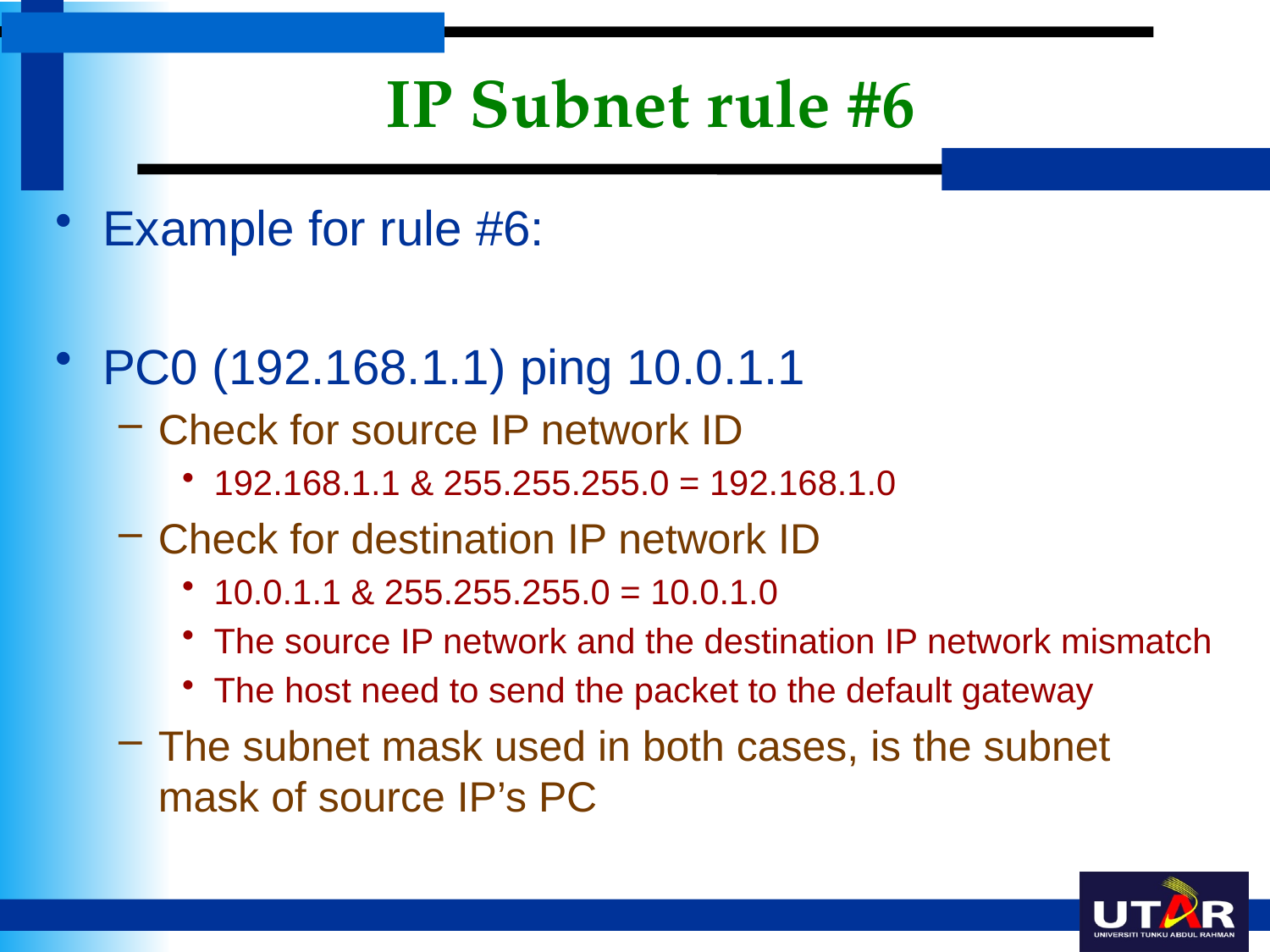

# IP Subnet rule #6
Example for rule #6:

PC0 (192.168.1.1) ping 10.0.1.1
Check for source IP network ID
192.168.1.1 & 255.255.255.0 = 192.168.1.0
Check for destination IP network ID
10.0.1.1 & 255.255.255.0 = 10.0.1.0
The source IP network and the destination IP network mismatch
The host need to send the packet to the default gateway
The subnet mask used in both cases, is the subnet mask of source IP’s PC